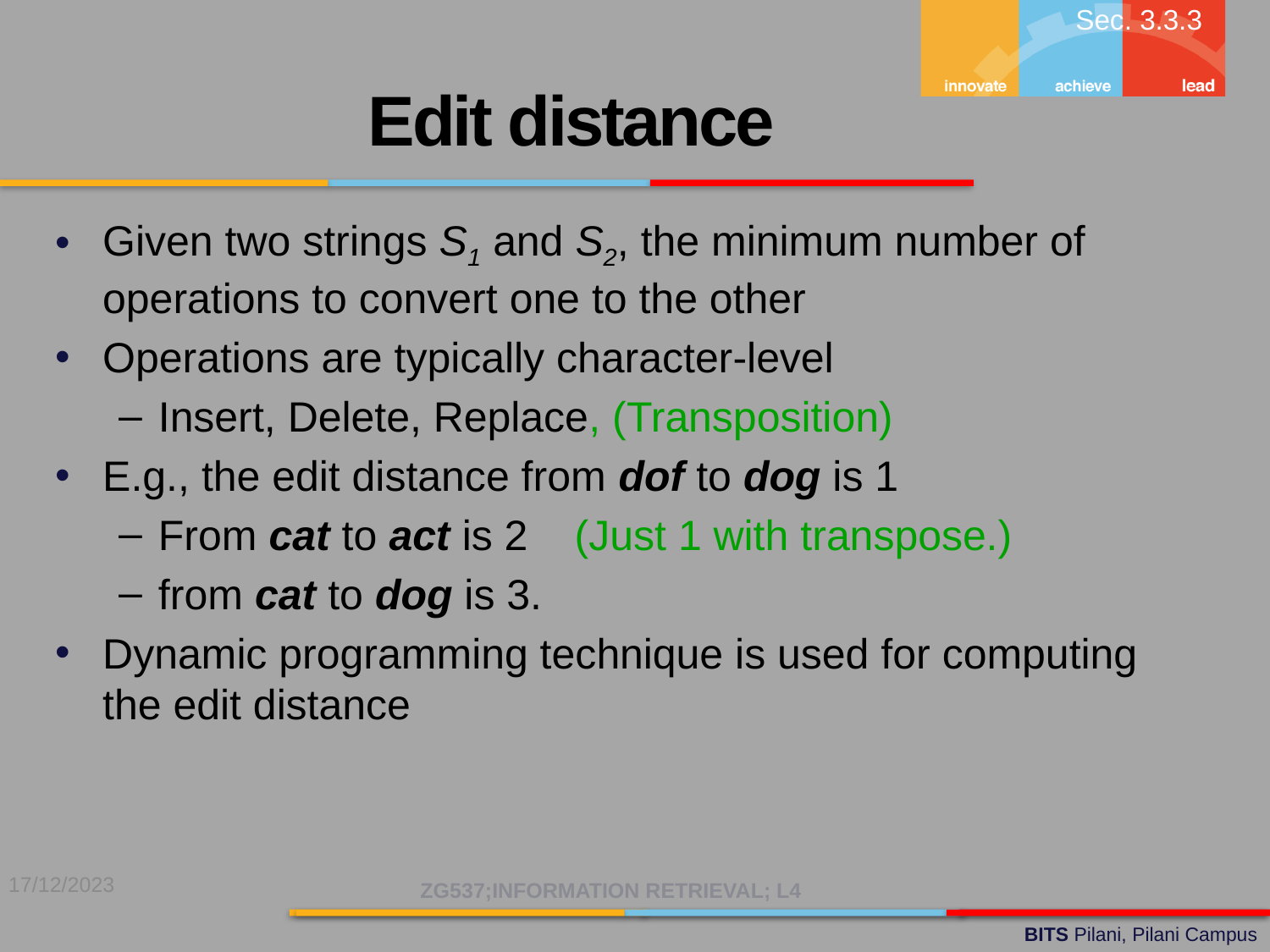

Sec. 3.3.3
Edit distance
Given two strings S1 and S2, the minimum number of operations to convert one to the other
Operations are typically character-level
Insert, Delete, Replace, (Transposition)
E.g., the edit distance from dof to dog is 1
From cat to act is 2	   (Just 1 with transpose.)
from cat to dog is 3.
Dynamic programming technique is used for computing the edit distance
17/12/2023
ZG537;INFORMATION RETRIEVAL; L4